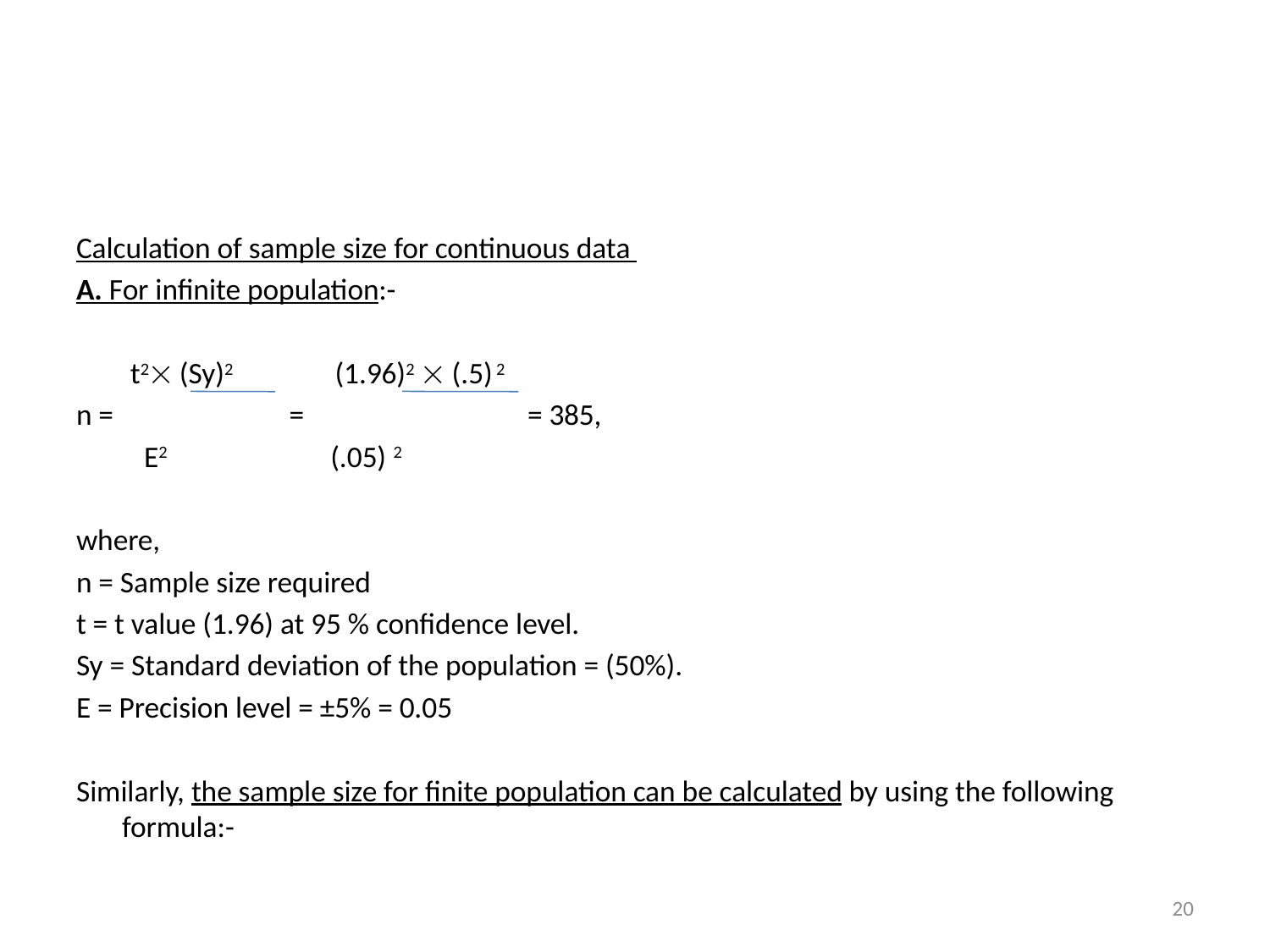

#
Calculation of sample size for continuous data
A. For infinite population:-

        t2× (Sy)2               (1.96)2 × (.5) 2
n =                          =                                 = 385,
          E2                         (.05) 2

where,
n = Sample size required
t = t value (1.96) at 95 % confidence level.
Sy = Standard deviation of the population = (50%).
E = Precision level = ±5% = 0.05

Similarly, the sample size for finite population can be calculated by using the following formula:-

20